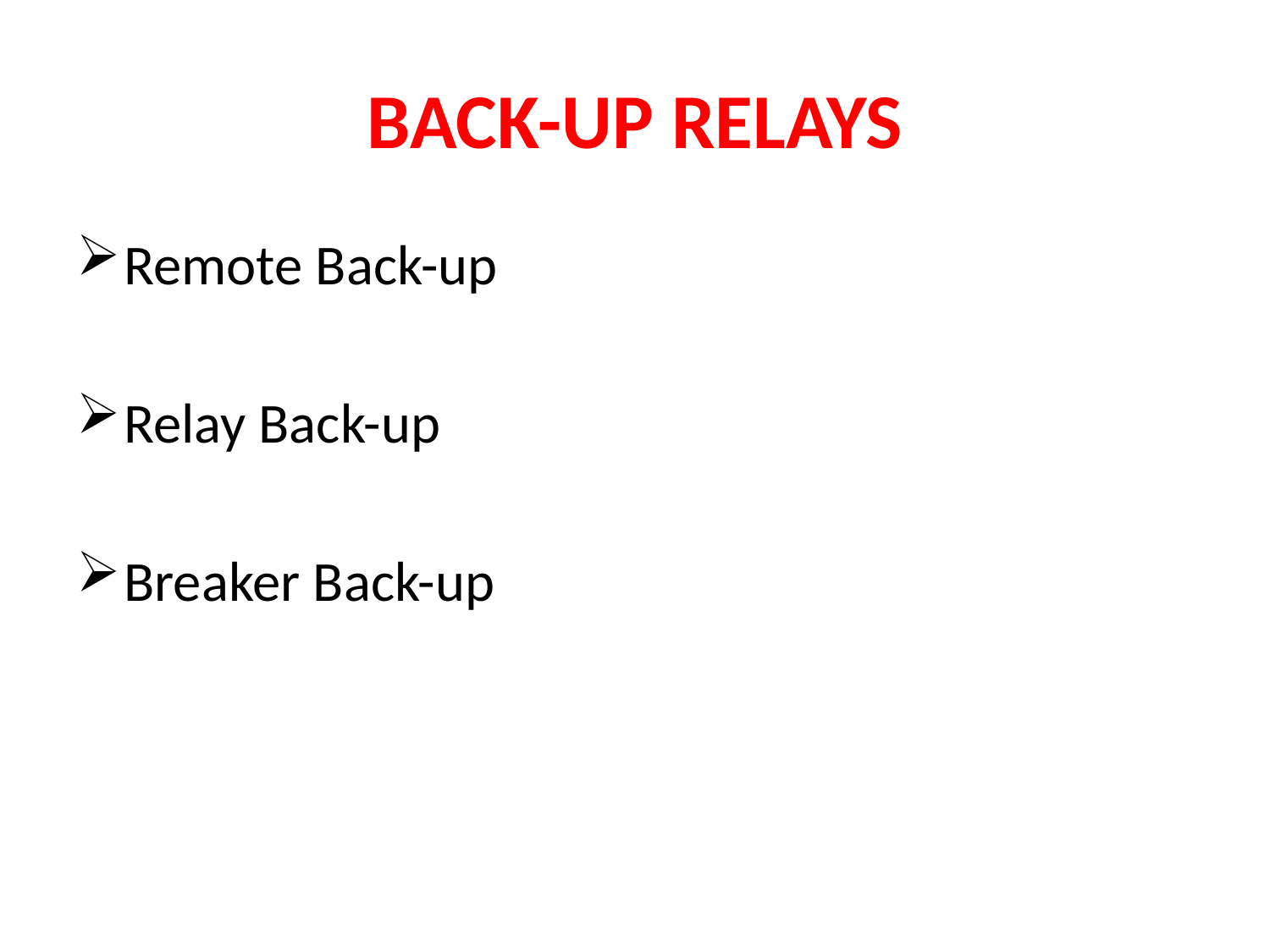

# BACK-UP RELAYS
Remote Back-up

Relay Back-up

Breaker Back-up